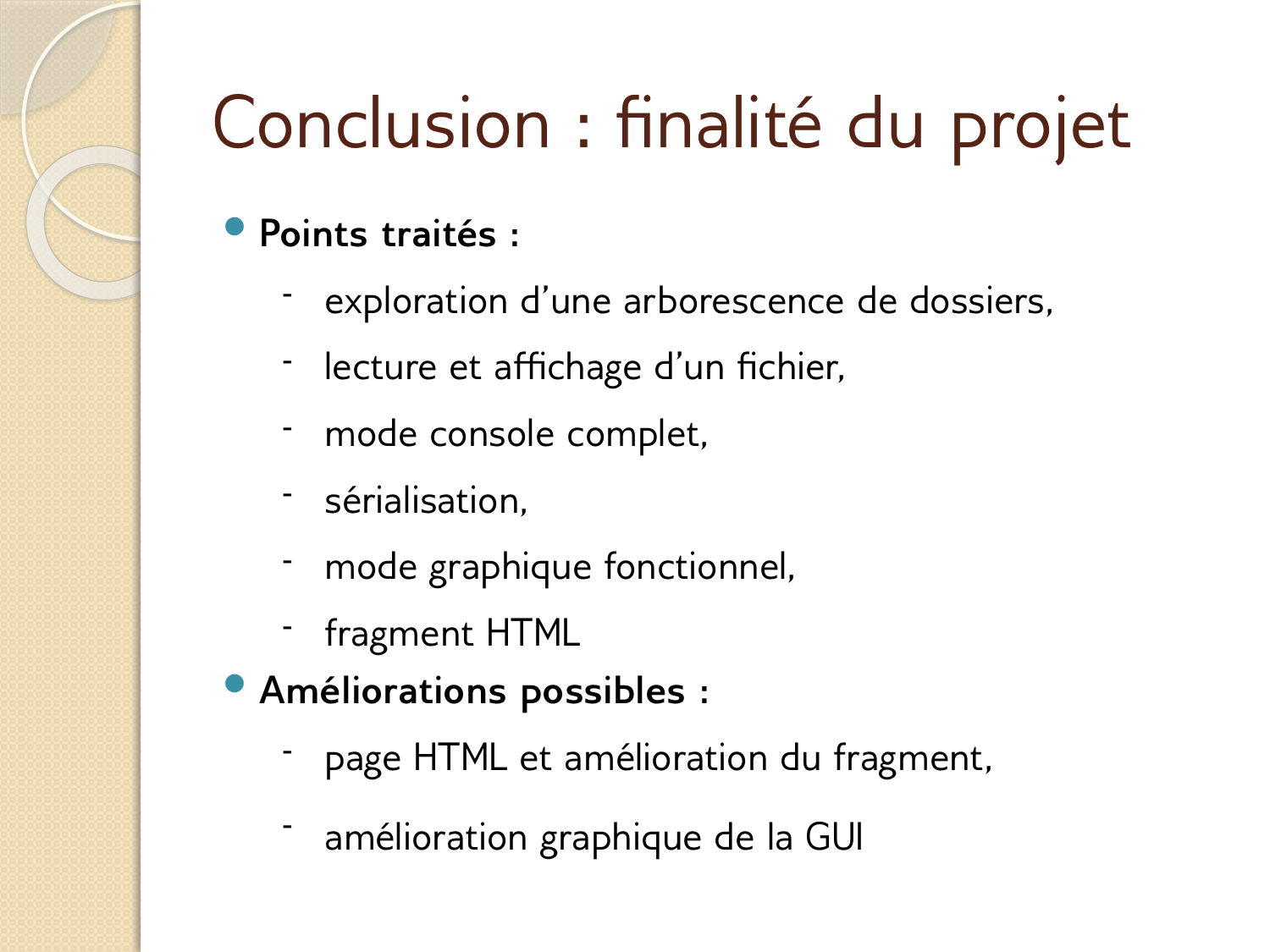

Conclusion : finalité du projet
Points traités :
exploration d’une arborescence de dossiers,
lecture et affichage d’un fichier,
mode console complet,
sérialisation,
mode graphique fonctionnel,
fragment HTML
Améliorations possibles :
page HTML et amélioration du fragment,
amélioration graphique de la GUI